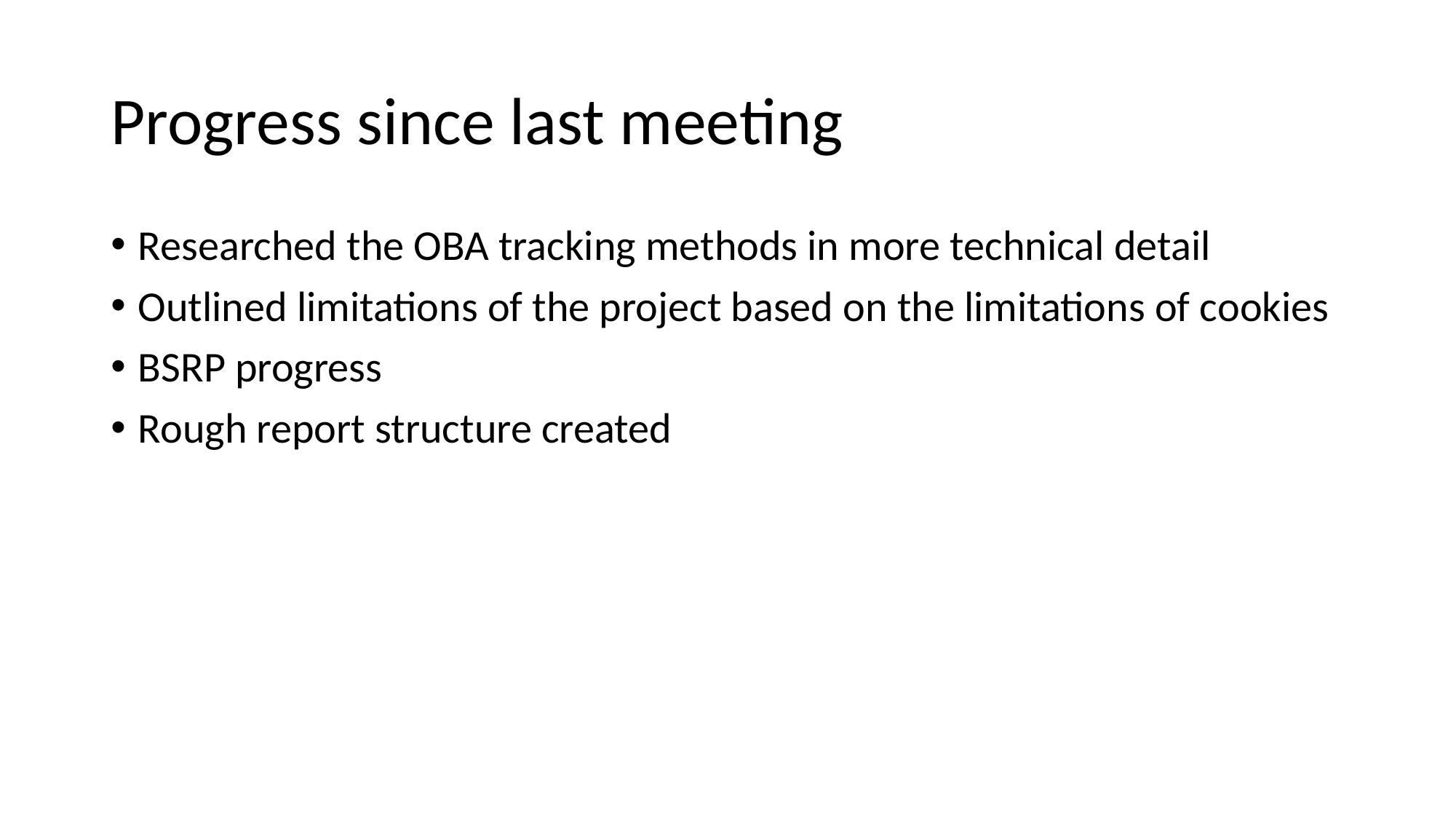

# Progress since last meeting
Researched the OBA tracking methods in more technical detail
Outlined limitations of the project based on the limitations of cookies
BSRP progress
Rough report structure created